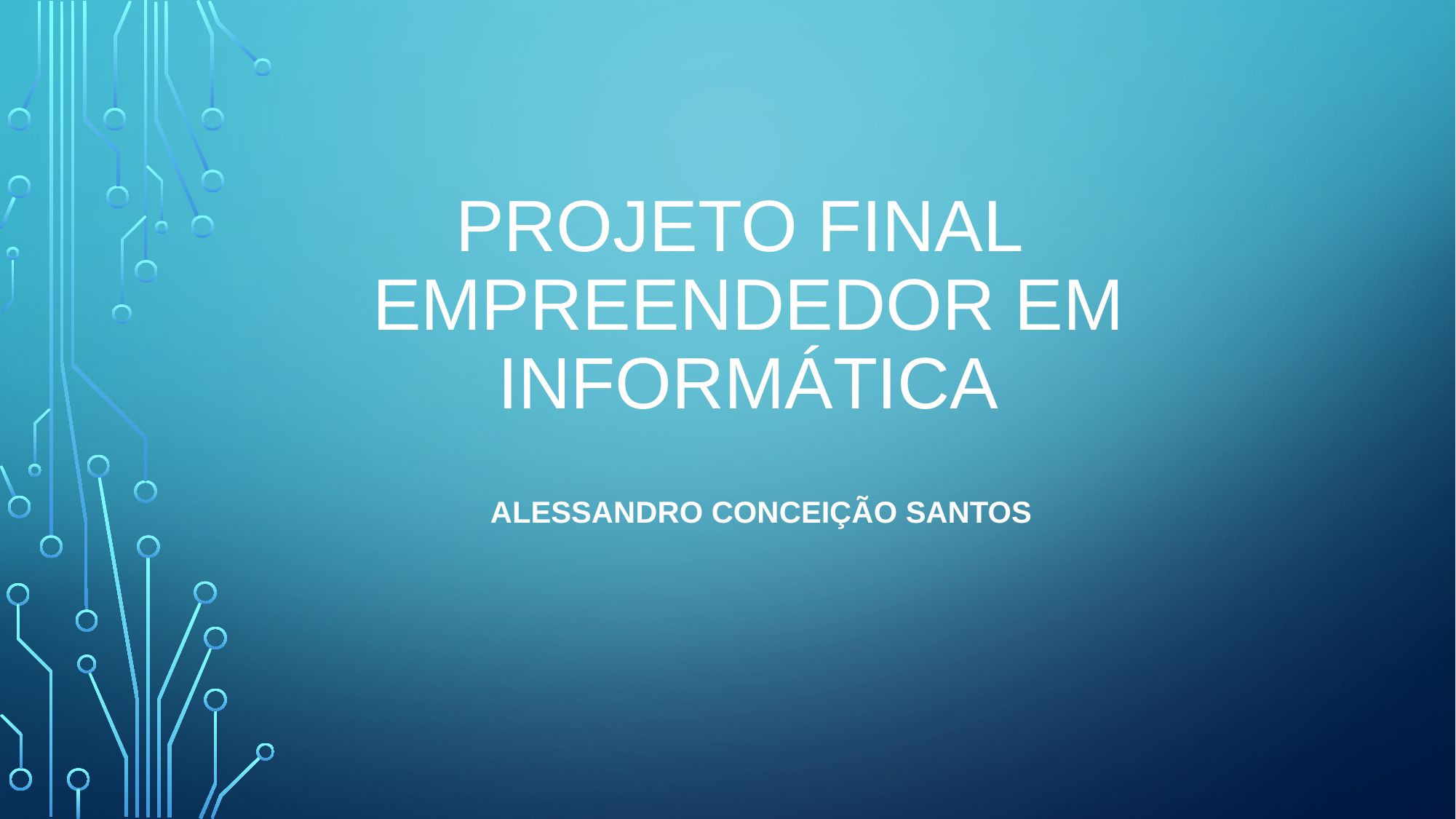

# Projeto final Empreendedor em Informática
Alessandro Conceição Santos